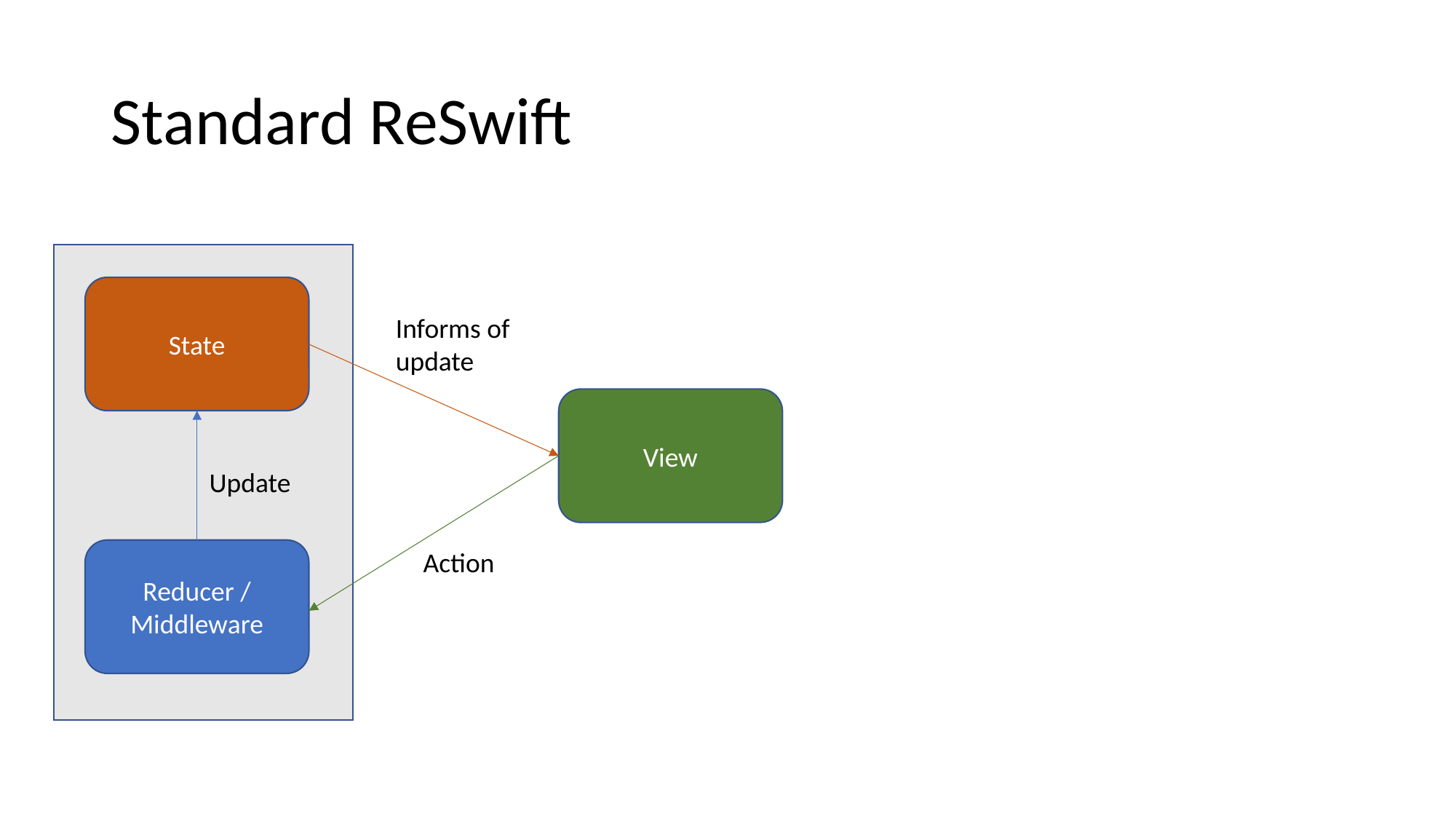

# Standard ReSwift

State
Informs of
update
View
Update
Reducer / Middleware
Action